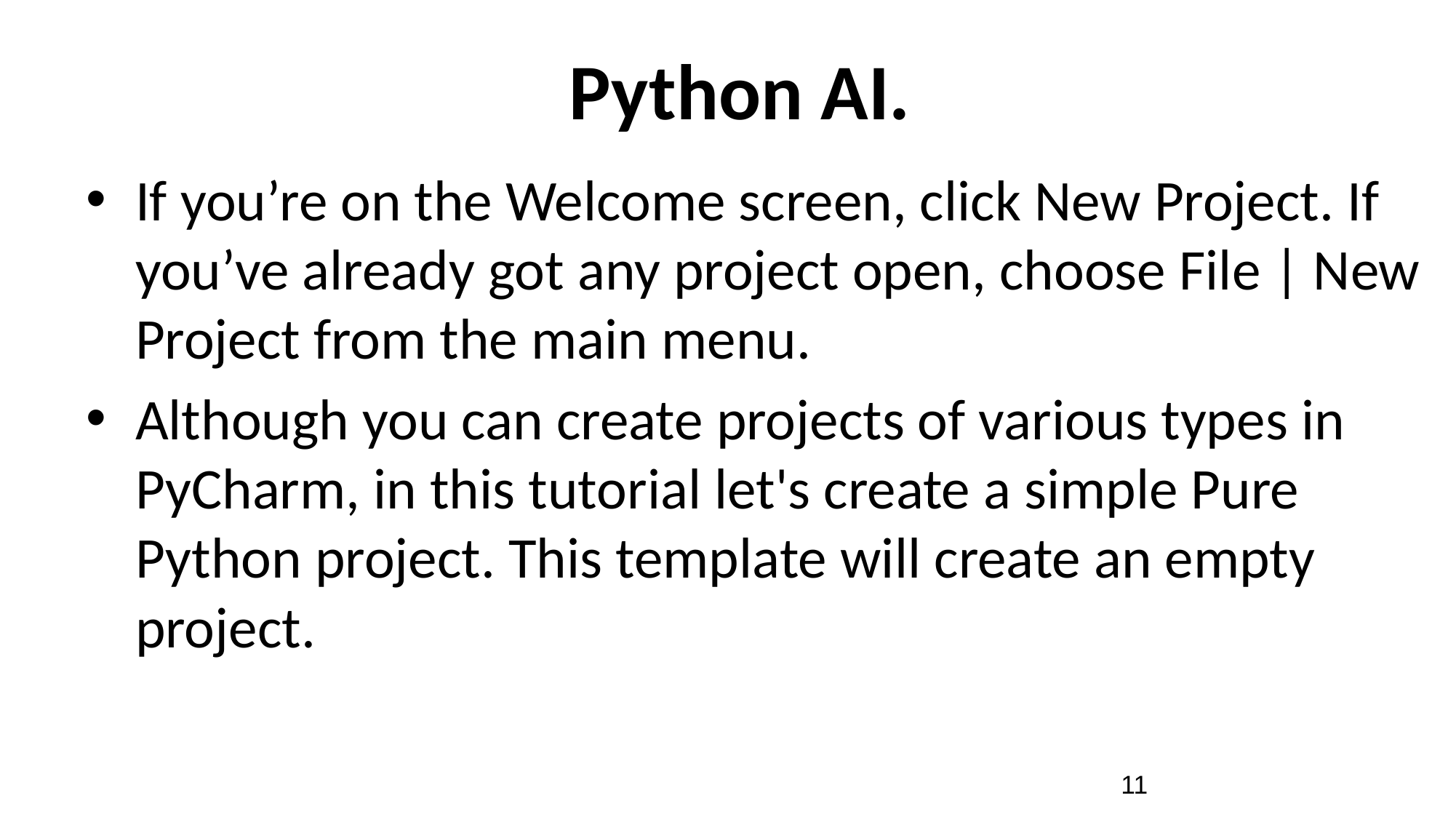

# Python AI.
If you’re on the Welcome screen, click New Project. If you’ve already got any project open, choose File | New Project from the main menu.
Although you can create projects of various types in PyCharm, in this tutorial let's create a simple Pure Python project. This template will create an empty project.
11